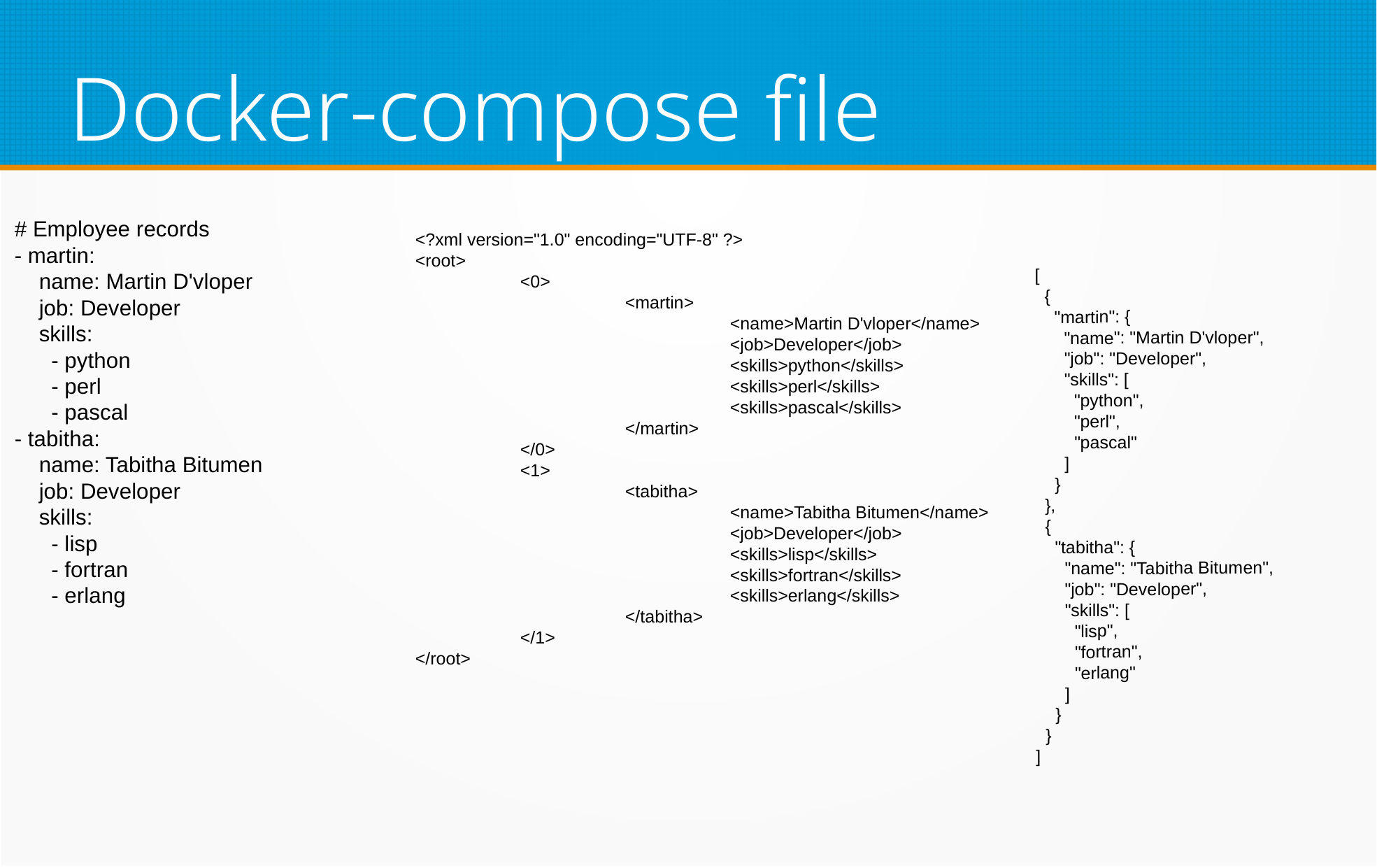

Docker-compose file
<?xml version="1.0" encoding="UTF-8" ?>
<root>
	<0>
		<martin>
			<name>Martin D'vloper</name>
			<job>Developer</job>
			<skills>python</skills>
			<skills>perl</skills>
			<skills>pascal</skills>
		</martin>
	</0>
	<1>
		<tabitha>
			<name>Tabitha Bitumen</name>
			<job>Developer</job>
			<skills>lisp</skills>
			<skills>fortran</skills>
			<skills>erlang</skills>
		</tabitha>
	</1>
</root>
# Employee records
- martin:
    name: Martin D'vloper
    job: Developer
    skills:
      - python
      - perl
      - pascal
- tabitha:
    name: Tabitha Bitumen
    job: Developer
    skills:
      - lisp
      - fortran
      - erlang
[
  {
    "martin": {
      "name": "Martin D'vloper",
      "job": "Developer",
      "skills": [
        "python",
        "perl",
        "pascal"
      ]
    }
  },
  {
    "tabitha": {
      "name": "Tabitha Bitumen",
      "job": "Developer",
      "skills": [
        "lisp",
        "fortran",
        "erlang"
      ]
    }
  }
]